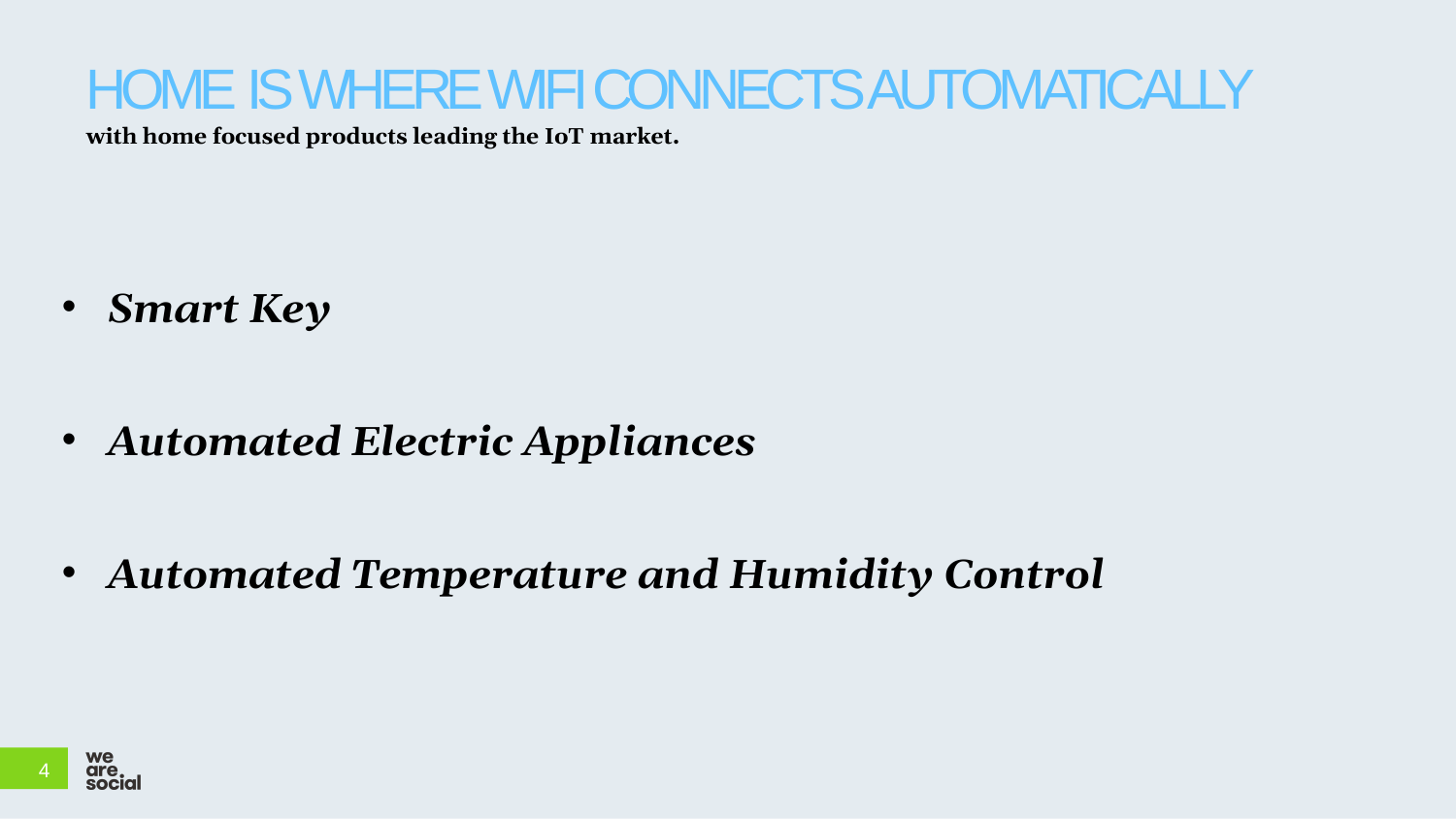

# HOME IS WHERE WIFI CONNECTS AUTOMATICALLY
with home focused products leading the IoT market.
Smart Key

Automated Electric Appliances

Automated Temperature and Humidity Control

4